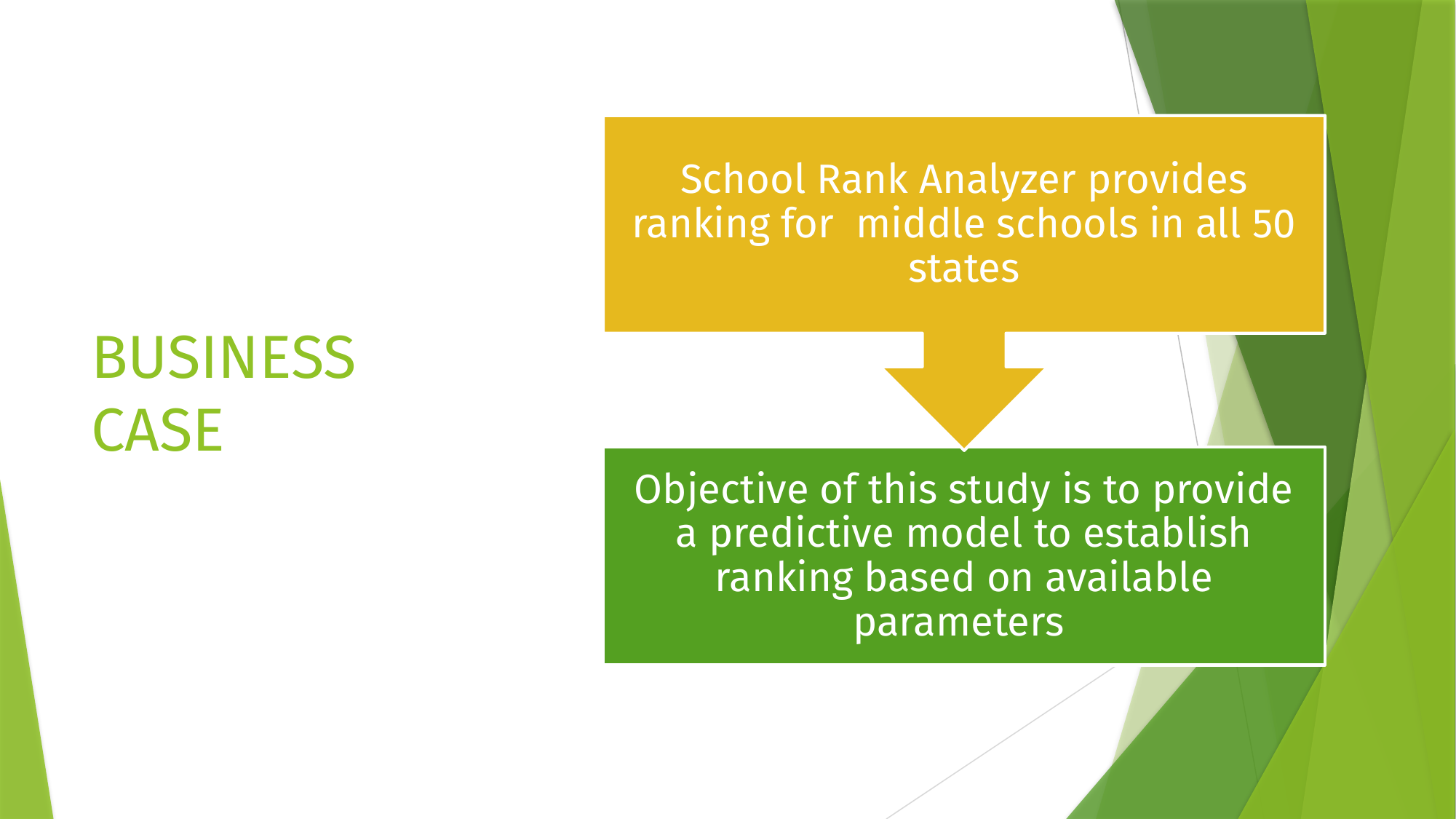

Objective of this study is to provide a predictive model to establish ranking based on available parameters
School Rank Analyzer provides ranking for  middle schools in all 50 states
# BUSINESS CASE